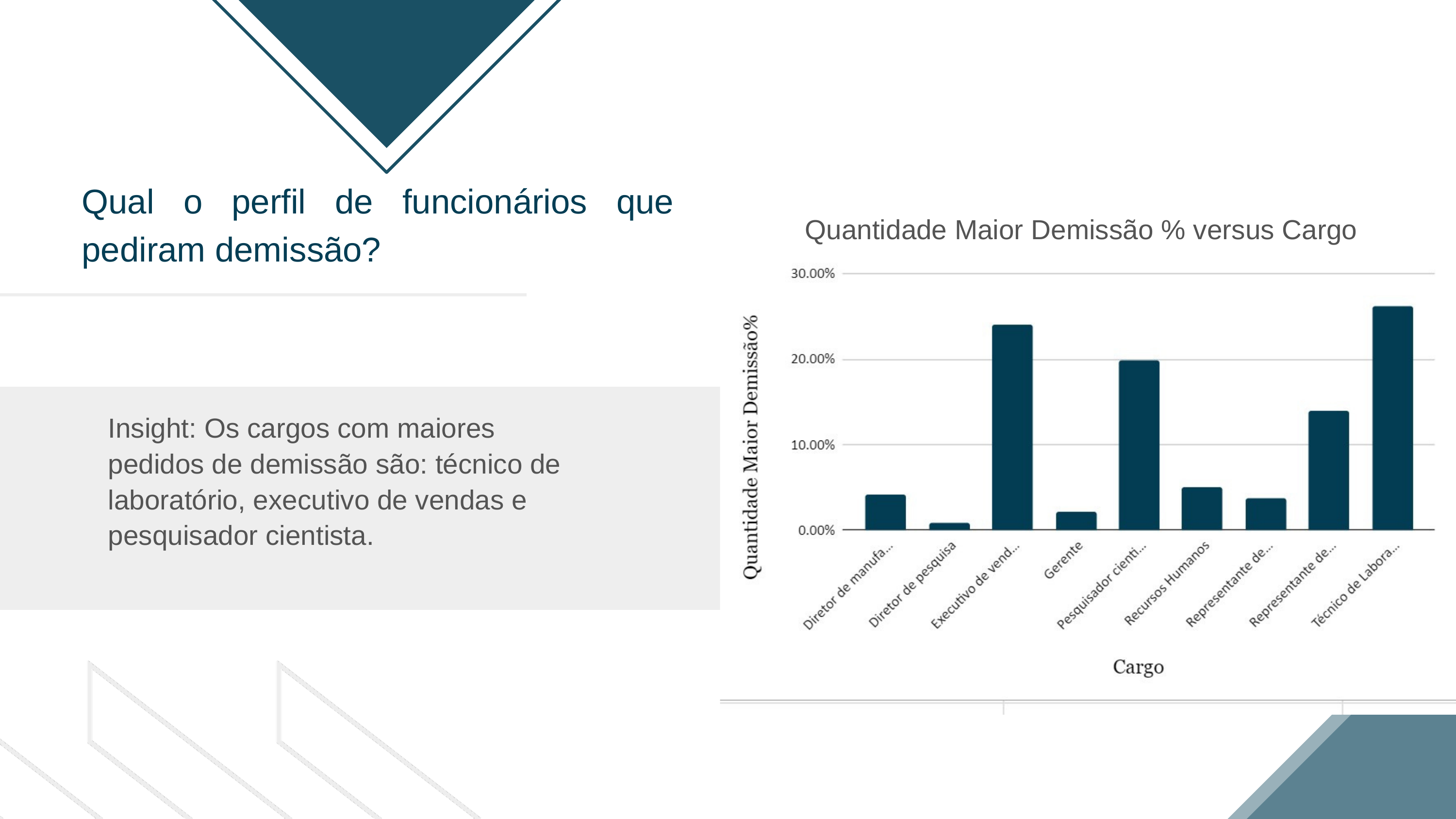

Qual o perfil de funcionários que pediram demissão?
Quantidade Maior Demissão % versus Cargo

Insight: Os cargos com maiores pedidos de demissão são: técnico de laboratório, executivo de vendas e pesquisador cientista.